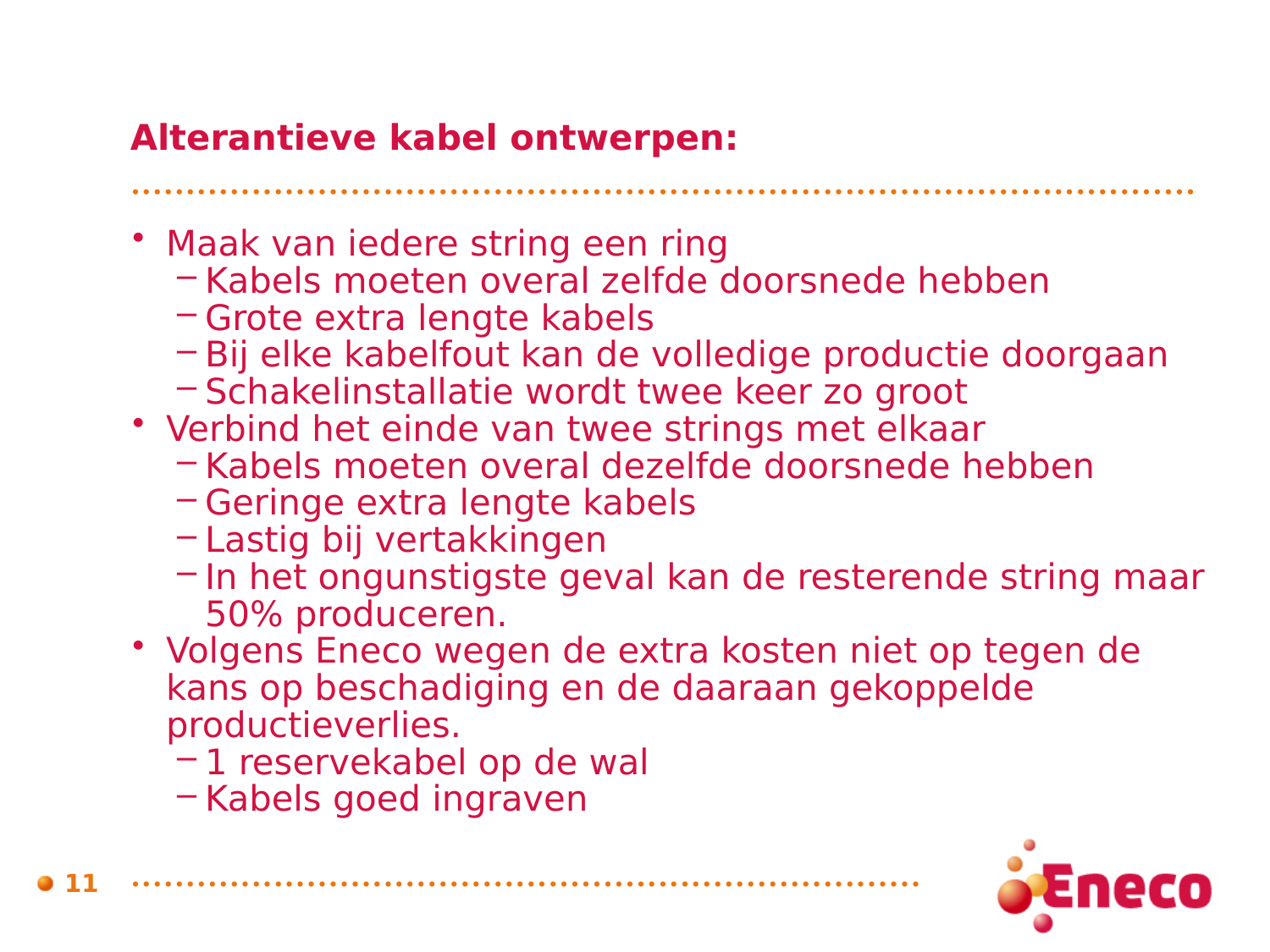

# Alterantieve kabel ontwerpen:
Maak van iedere string een ring
Kabels moeten overal zelfde doorsnede hebben
Grote extra lengte kabels
Bij elke kabelfout kan de volledige productie doorgaan
Schakelinstallatie wordt twee keer zo groot
Verbind het einde van twee strings met elkaar
Kabels moeten overal dezelfde doorsnede hebben
Geringe extra lengte kabels
Lastig bij vertakkingen
In het ongunstigste geval kan de resterende string maar 50% produceren.
Volgens Eneco wegen de extra kosten niet op tegen de kans op beschadiging en de daaraan gekoppelde productieverlies.
1 reservekabel op de wal
Kabels goed ingraven

11